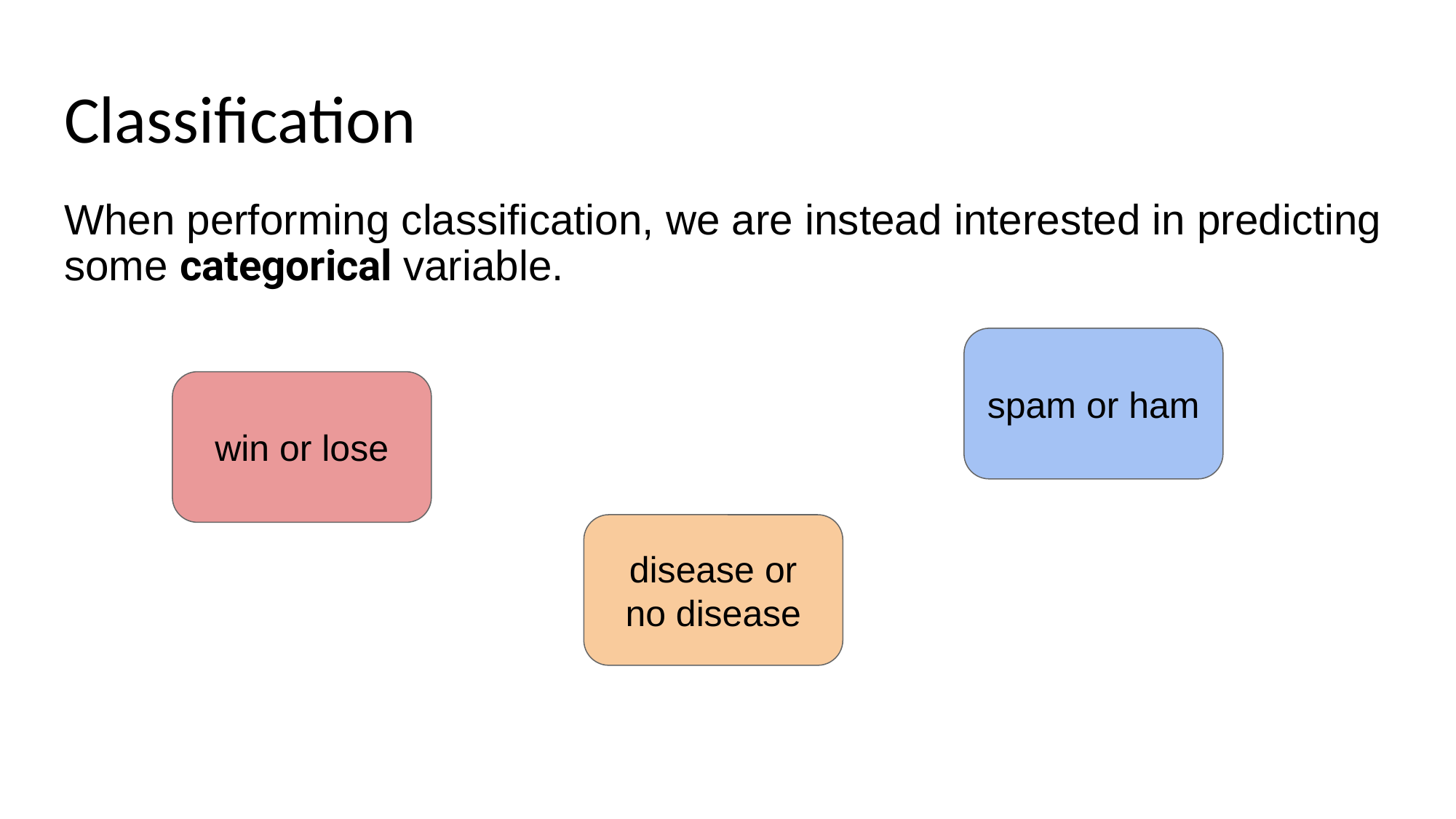

# Classification
When performing classification, we are instead interested in predicting some categorical variable.
spam or ham
win or lose
disease or no disease